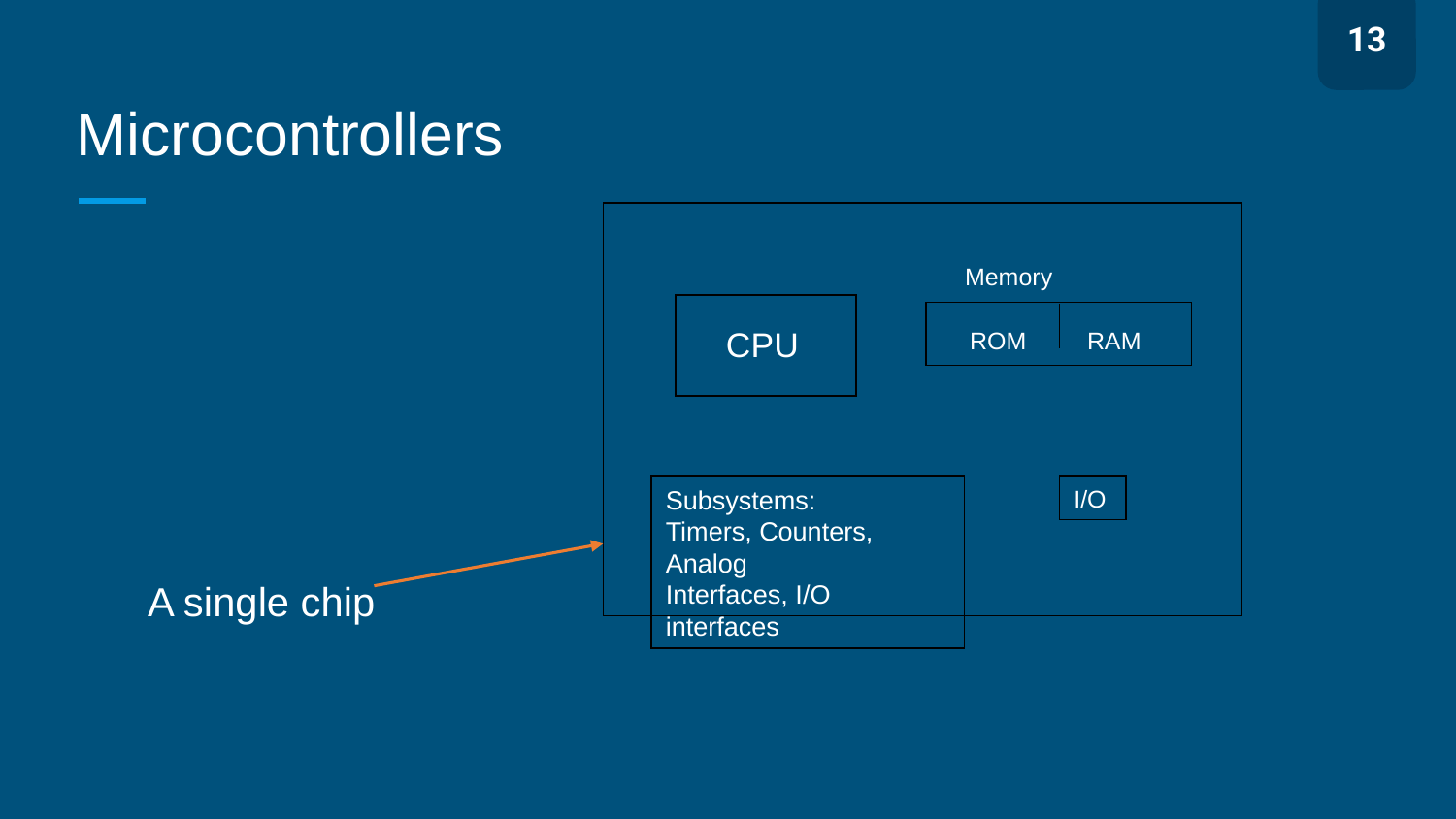

13
# Microcontrollers

Memory

   ROM         RAM
CPU
Subsystems:
Timers, Counters, Analog
Interfaces, I/O interfaces
I/O
A single chip